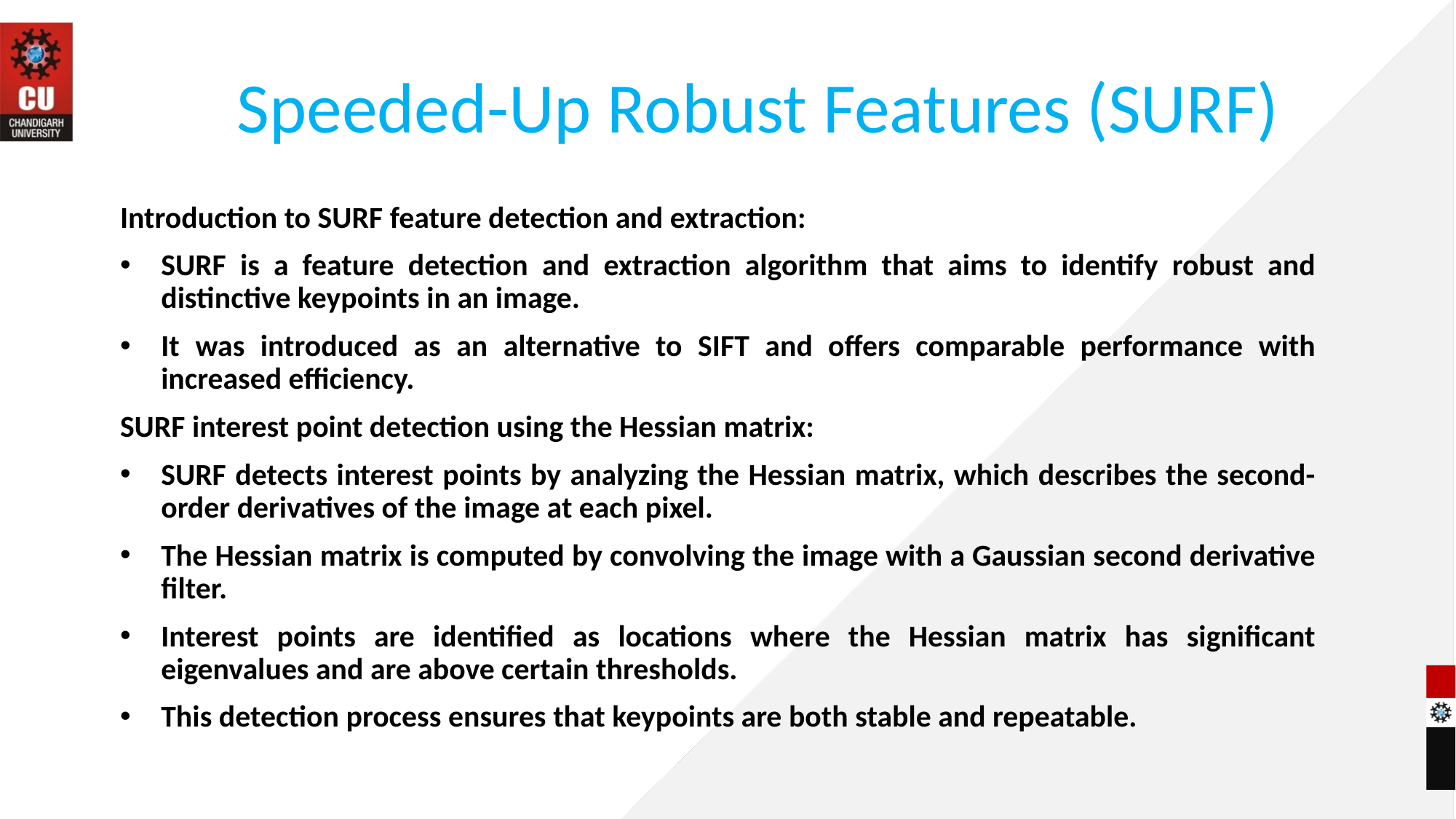

# Speeded-Up Robust Features (SURF)
Introduction to SURF feature detection and extraction:
SURF is a feature detection and extraction algorithm that aims to identify robust and distinctive keypoints in an image.
It was introduced as an alternative to SIFT and offers comparable performance with increased efficiency.
SURF interest point detection using the Hessian matrix:
SURF detects interest points by analyzing the Hessian matrix, which describes the second-order derivatives of the image at each pixel.
The Hessian matrix is computed by convolving the image with a Gaussian second derivative filter.
Interest points are identified as locations where the Hessian matrix has significant eigenvalues and are above certain thresholds.
This detection process ensures that keypoints are both stable and repeatable.